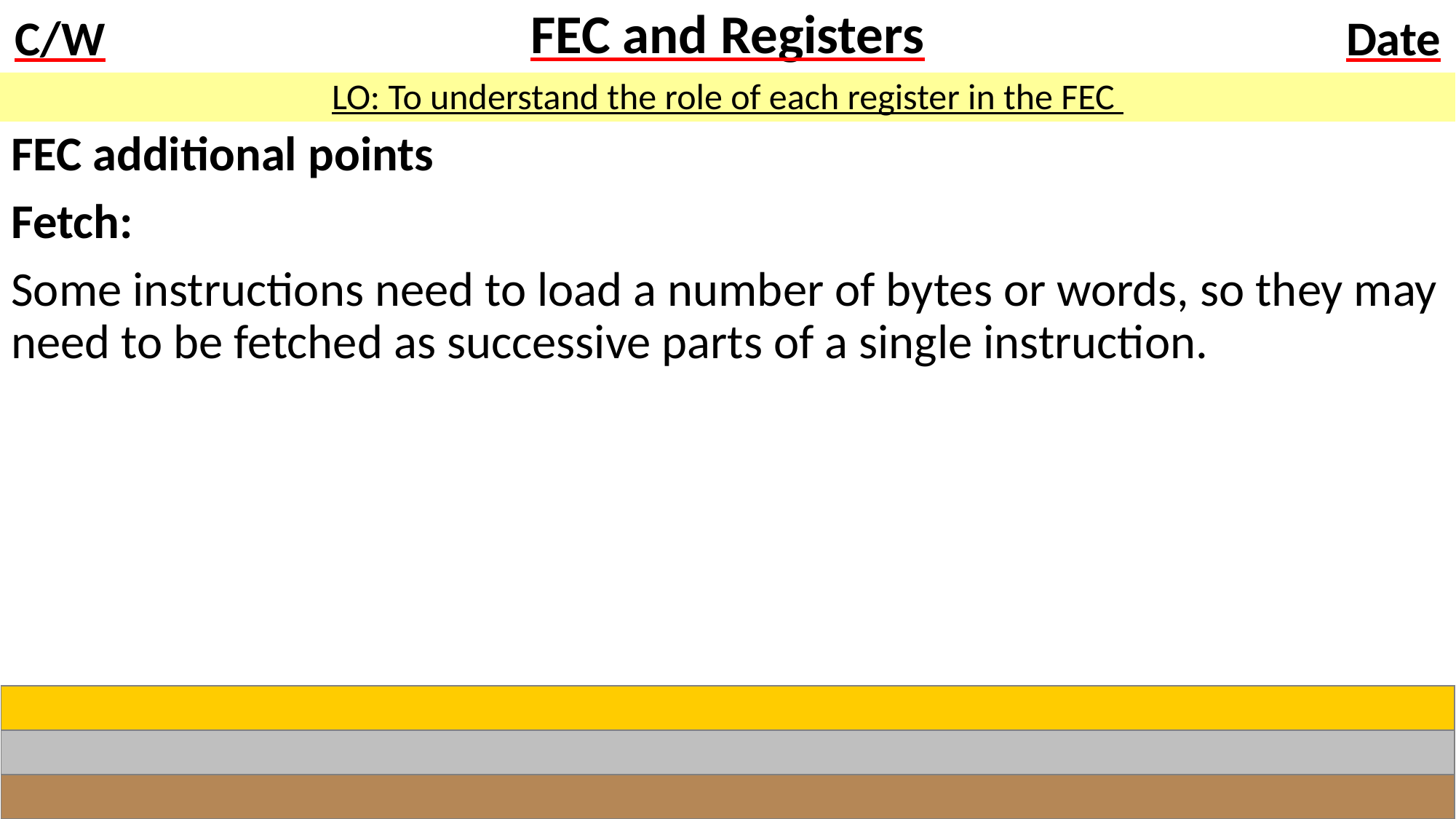

# FEC and Registers
LO: To understand the role of each register in the FEC
FEC additional points
Fetch:
Some instructions need to load a number of bytes or words, so they may need to be fetched as successive parts of a single instruction.